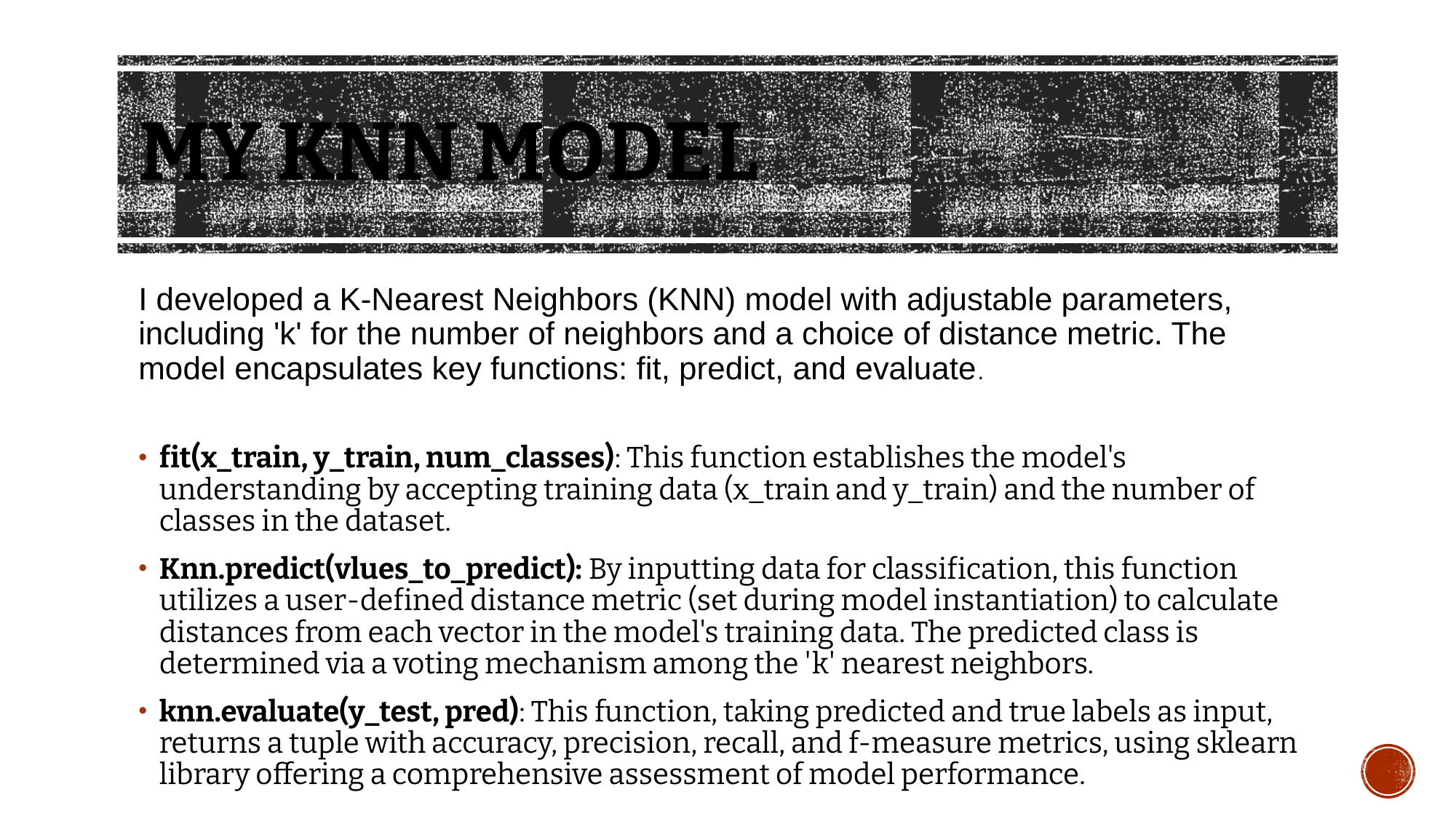

# My KNN Model

I developed a K-Nearest Neighbors (KNN) model with adjustable parameters, including 'k' for the number of neighbors and a choice of distance metric. The model encapsulates key functions: fit, predict, and evaluate.

fit(x_train, y_train, num_classes): This function establishes the model's understanding by accepting training data (x_train and y_train) and the number of classes in the dataset.
Knn.predict(vlues_to_predict): By inputting data for classification, this function utilizes a user-defined distance metric (set during model instantiation) to calculate distances from each vector in the model's training data. The predicted class is determined via a voting mechanism among the 'k' nearest neighbors.
knn.evaluate(y_test, pred): This function, taking predicted and true labels as input, returns a tuple with accuracy, precision, recall, and f-measure metrics, using sklearn library offering a comprehensive assessment of model performance.